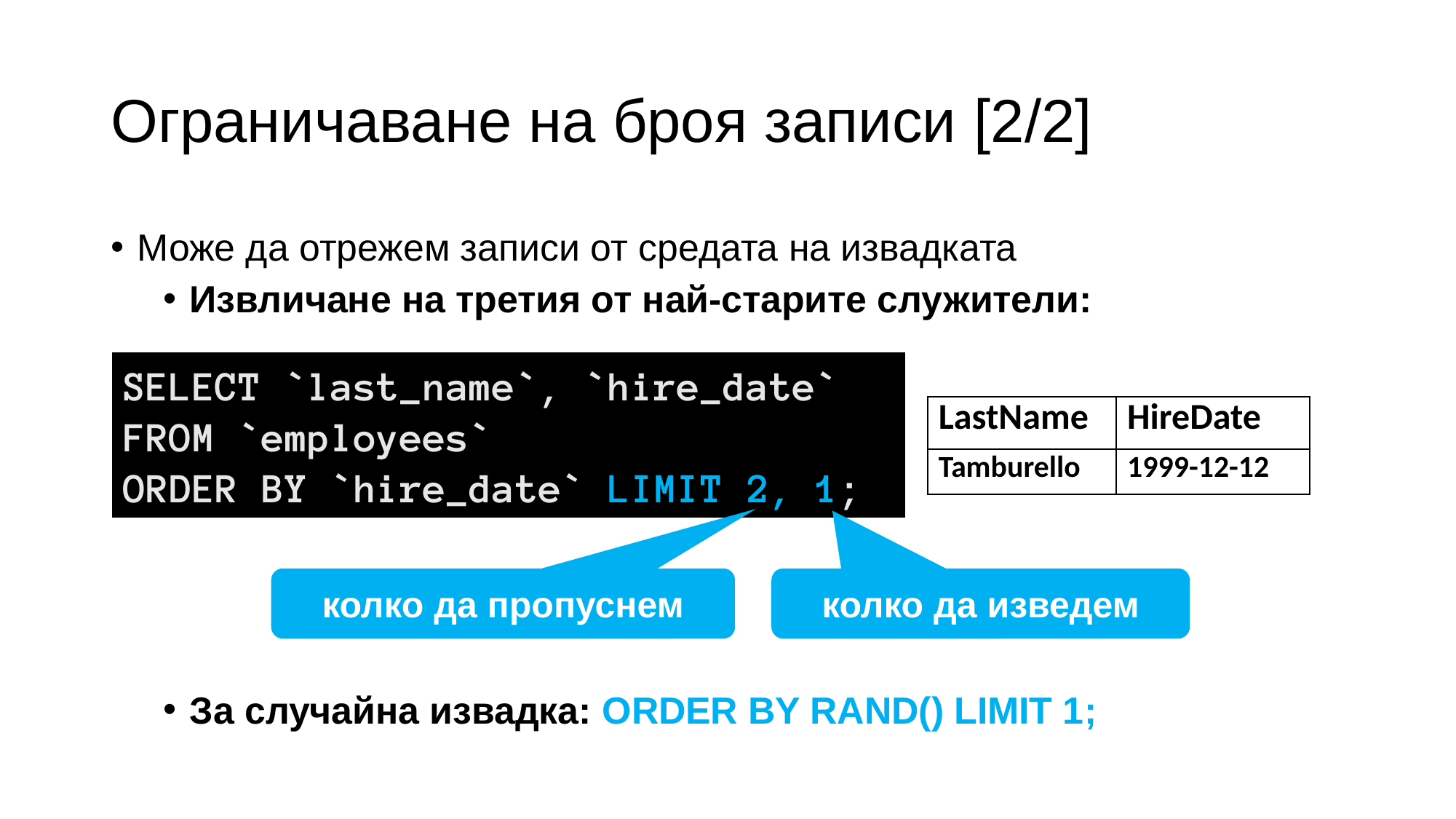

# Ограничаване на броя записи [2/2]
Може да отрежем записи от средата на извадката
Извличане на третия от най-старите служители:

За случайна извадка: ORDER BY RAND() LIMIT 1;
SELECT `last_name`, `hire_date`
FROM `employees`
ORDER BY `hire_date` LIMIT 2, 1;
| LastName | HireDate |
| --- | --- |
| Tamburello | 1999-12-12 |
колко да пропуснем
колко да изведем